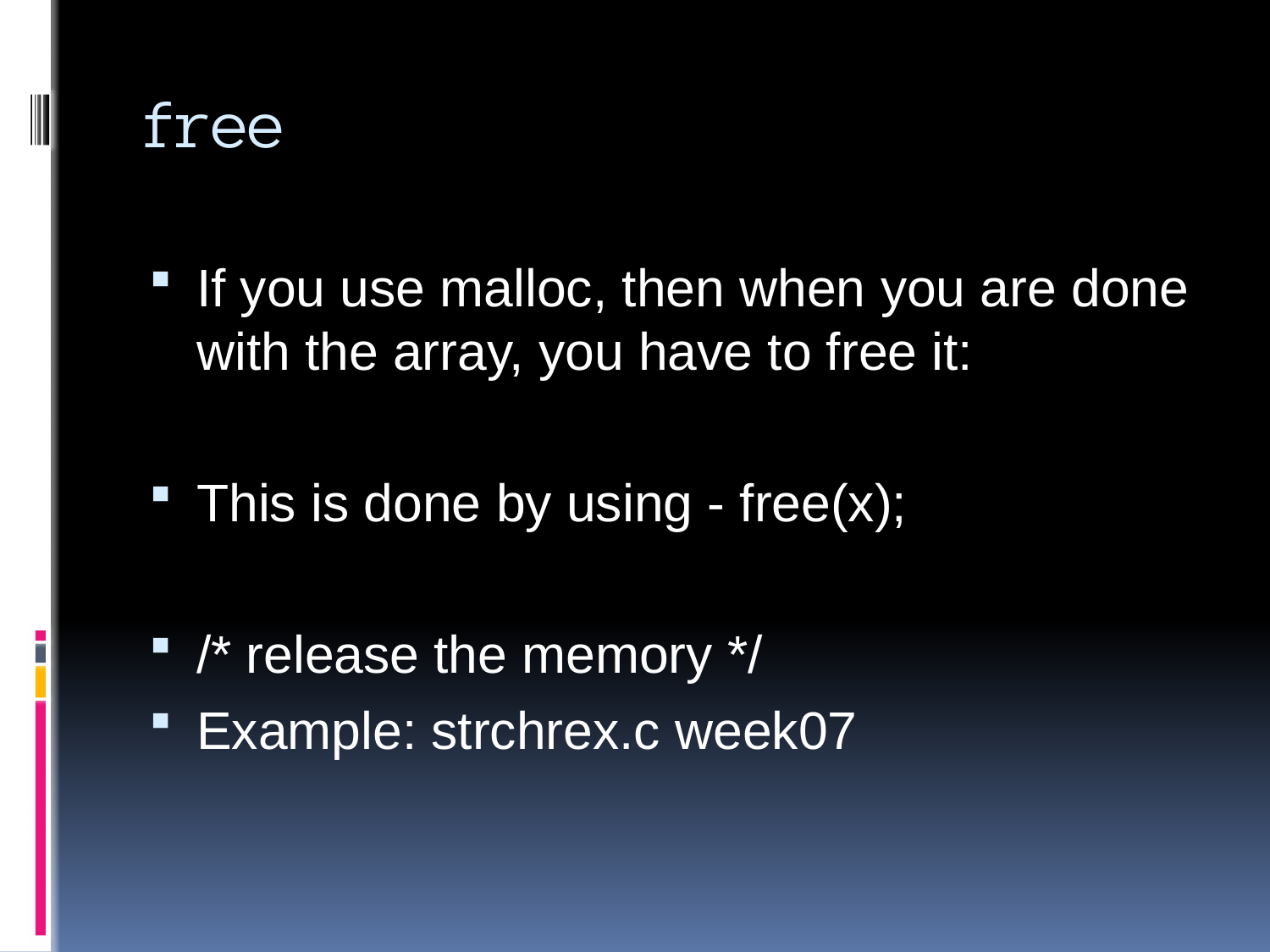

# free
If you use malloc, then when you are done with the array, you have to free it:

This is done by using - free(x);

/* release the memory */
Example: strchrex.c week07